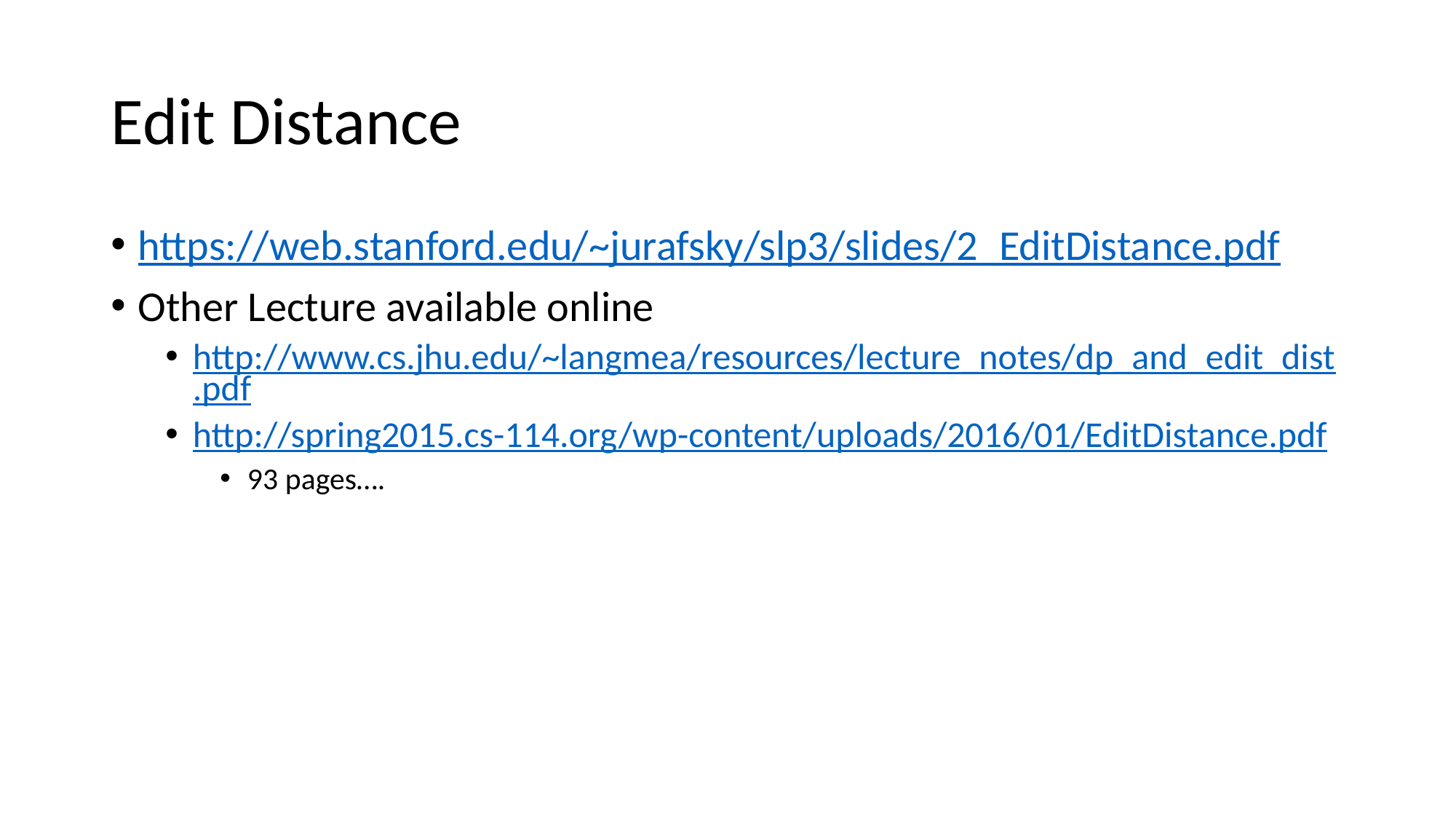

# Edit Distance
https://web.stanford.edu/~jurafsky/slp3/slides/2_EditDistance.pdf
Other Lecture available online
http://www.cs.jhu.edu/~langmea/resources/lecture_notes/dp_and_edit_dist.pdf
http://spring2015.cs-114.org/wp-content/uploads/2016/01/EditDistance.pdf
93 pages….